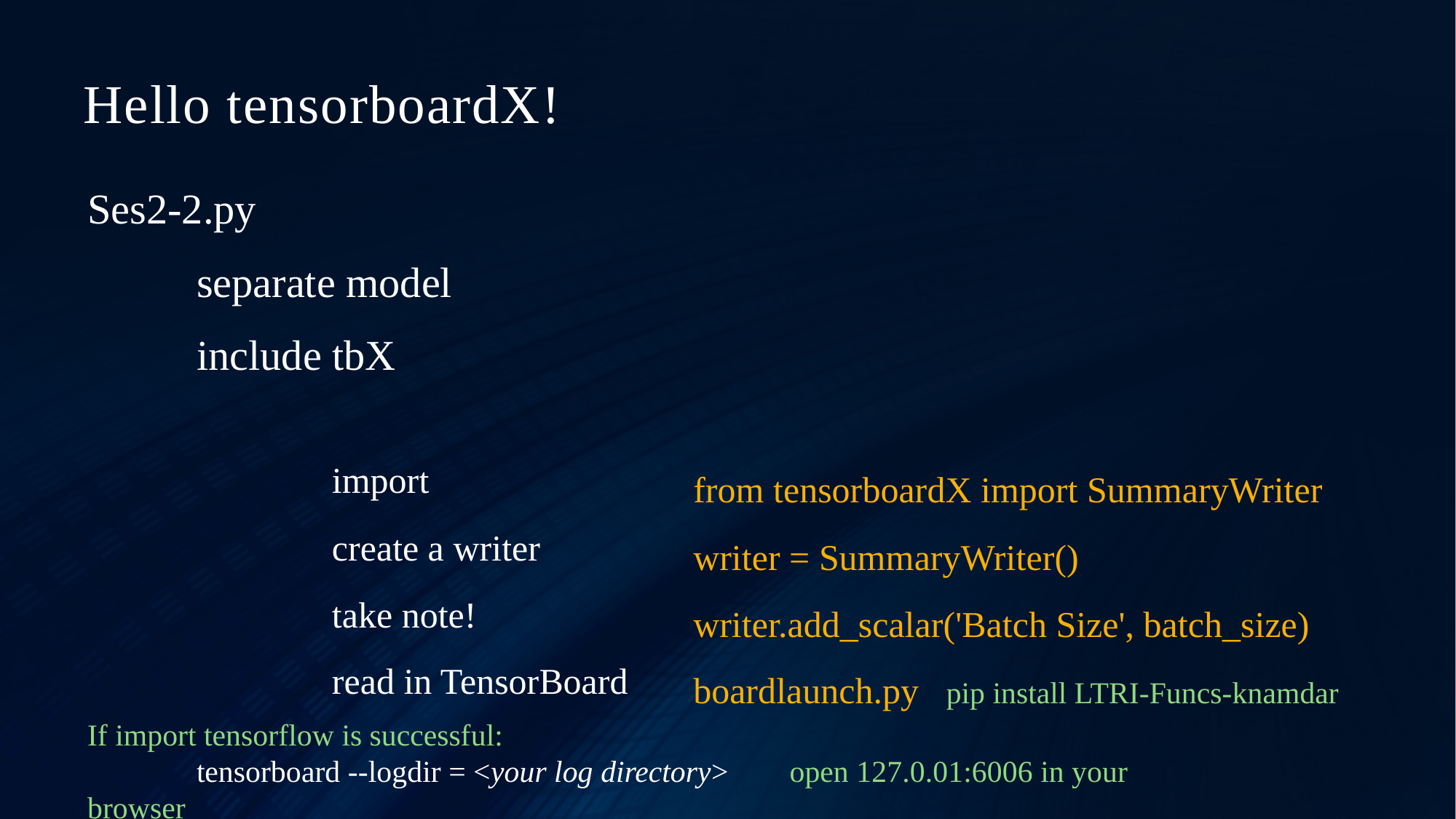

# Hello tensorboardX!
Ses2-2.py
	separate model
	include tbX

	from tensorboardX import SummaryWriter
	writer = SummaryWriter()
	writer.add_scalar('Batch Size', batch_size)
	boardlaunch.py   pip install LTRI-Funcs-knamdar
	import
	create a writer
	take note!
	read in TensorBoard
If import tensorflow is successful:
	tensorboard --logdir = <your log directory>        open 127.0.01:6006 in your browser